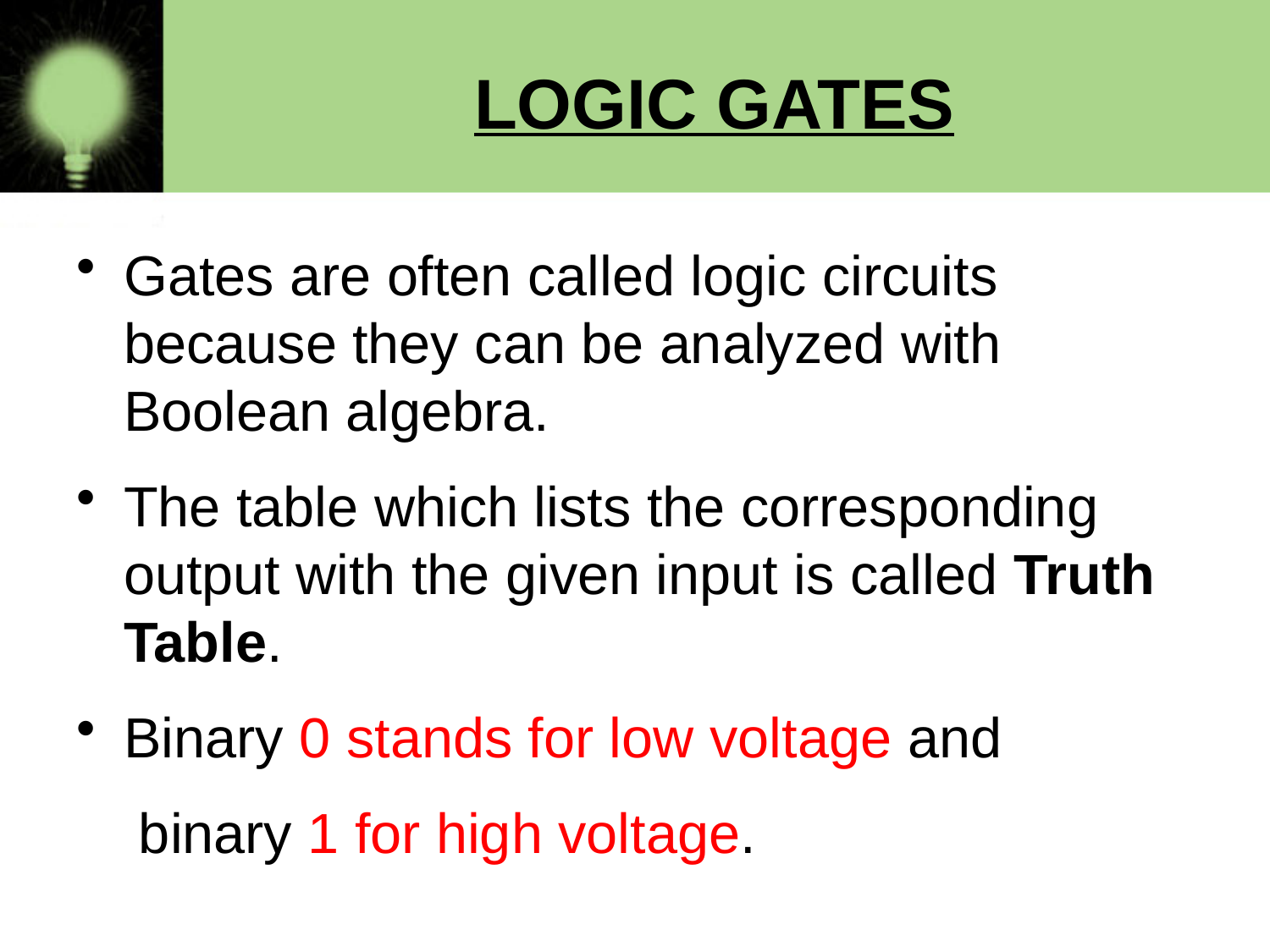

# LOGIC GATES
Gates are often called logic circuits because they can be analyzed with Boolean algebra.
The table which lists the corresponding output with the given input is called Truth Table.
Binary 0 stands for low voltage and
    binary 1 for high voltage.